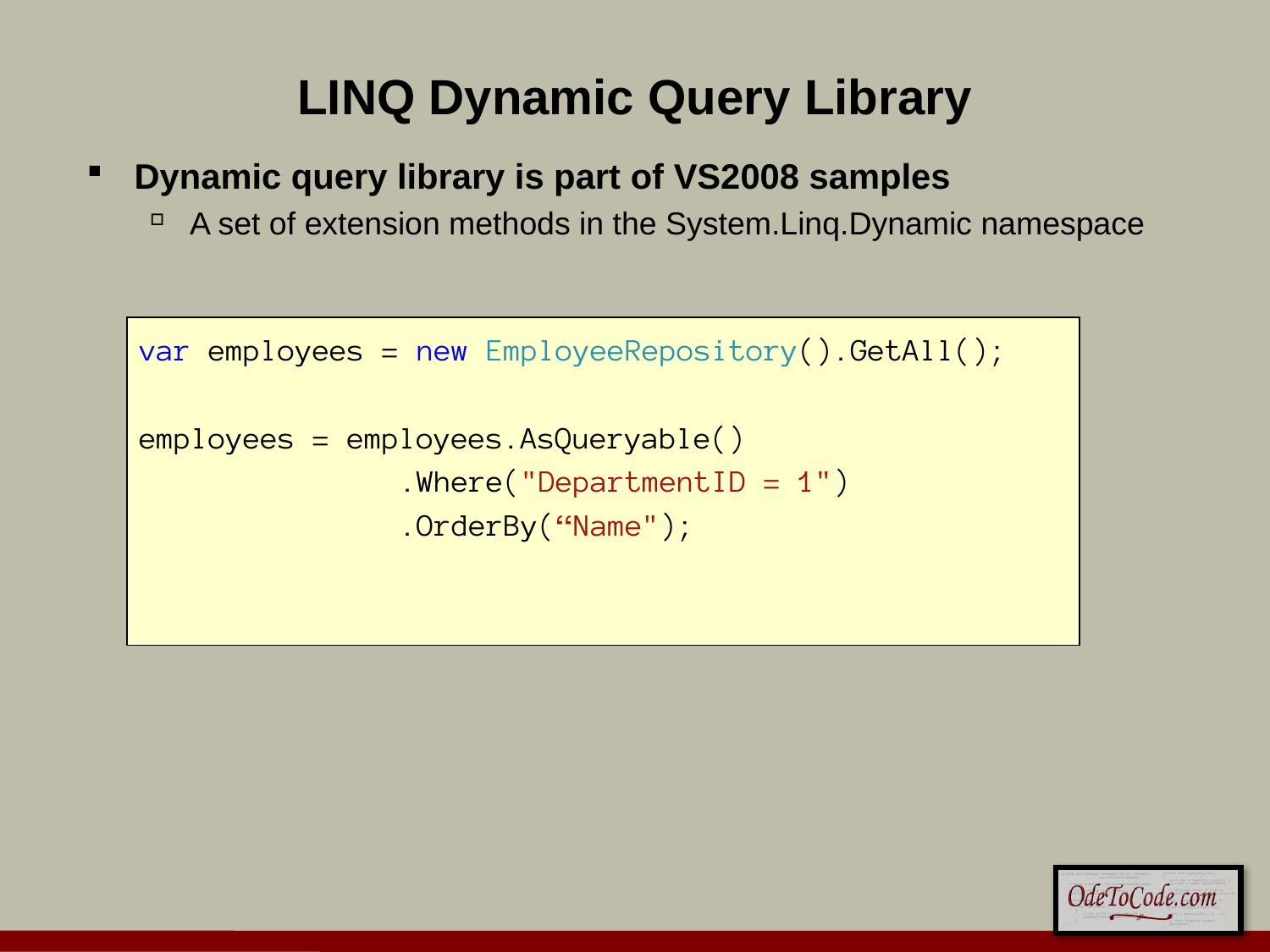

# LINQ Dynamic Query Library
Dynamic query library is part of VS2008 samples
A set of extension methods in the System.Linq.Dynamic namespace
var employees = new EmployeeRepository().GetAll();

employees = employees.AsQueryable()
               .Where("DepartmentID = 1")
               .OrderBy(“Name");